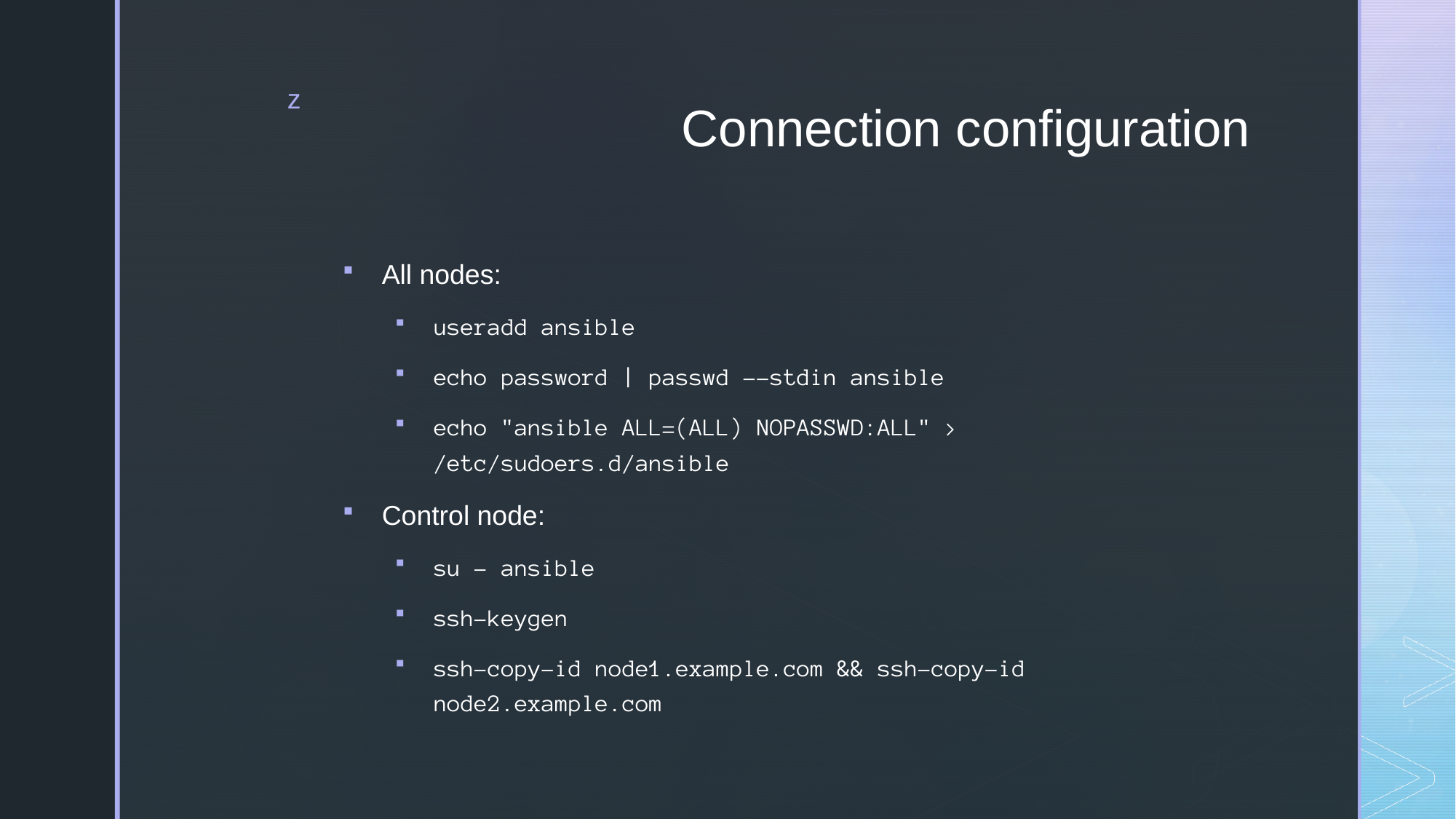

# Connection configuration
All nodes:
useradd ansible
echo password | passwd --stdin ansible
echo "ansible ALL=(ALL) NOPASSWD:ALL" > /etc/sudoers.d/ansible
Control node:
su - ansible
ssh-keygen
ssh-copy-id node1.example.com && ssh-copy-id node2.example.com